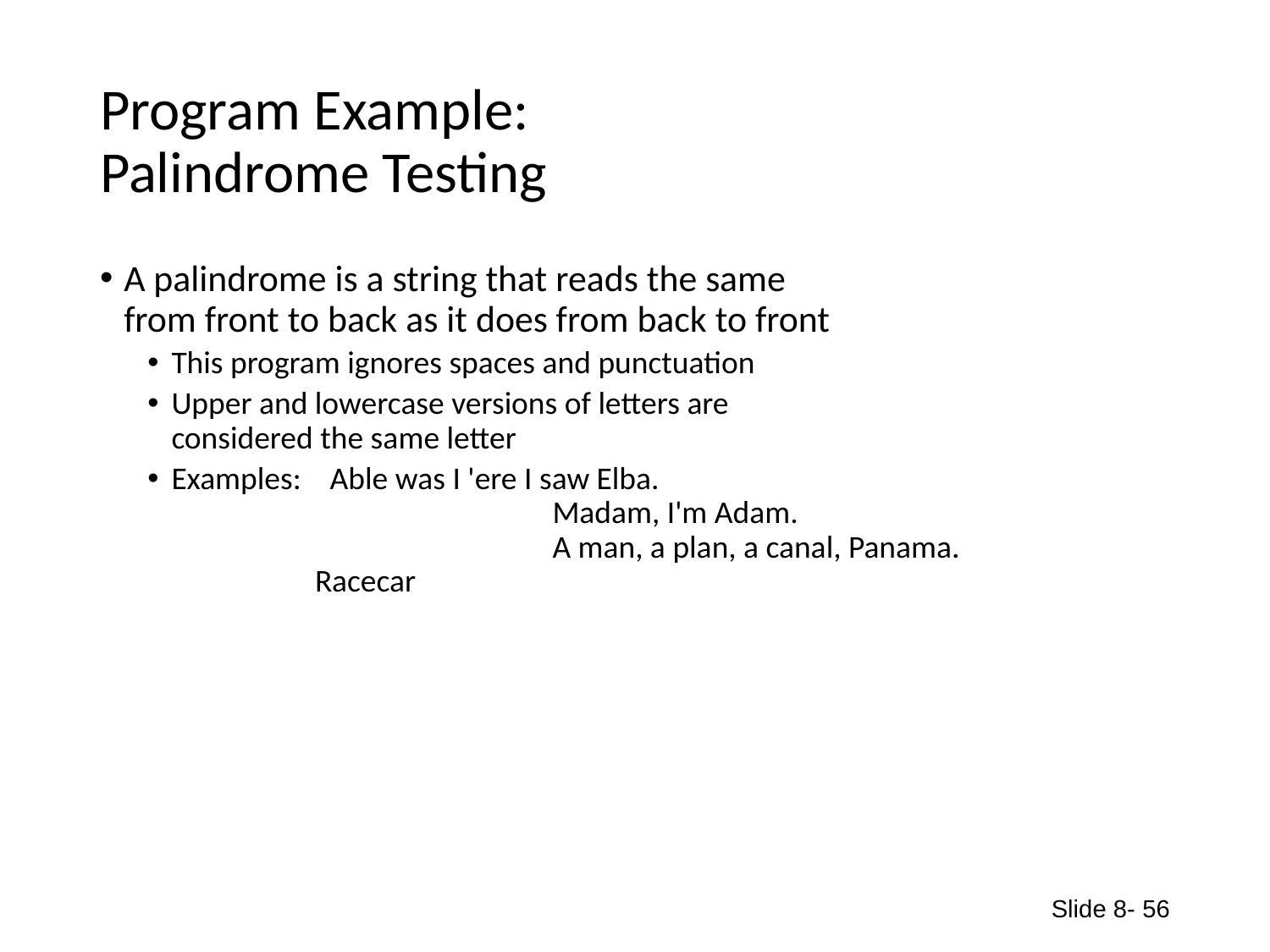

# Program Example: Palindrome Testing
A palindrome is a string that reads the same
from front to back as it does from back to front
This program ignores spaces and punctuation
Upper and lowercase versions of letters are
considered the same letter
Examples:    Able was I 'ere I saw Elba.
 			Madam, I'm Adam.
 			A man, a plan, a canal, Panama.
                    Racecar
Slide 8- 56